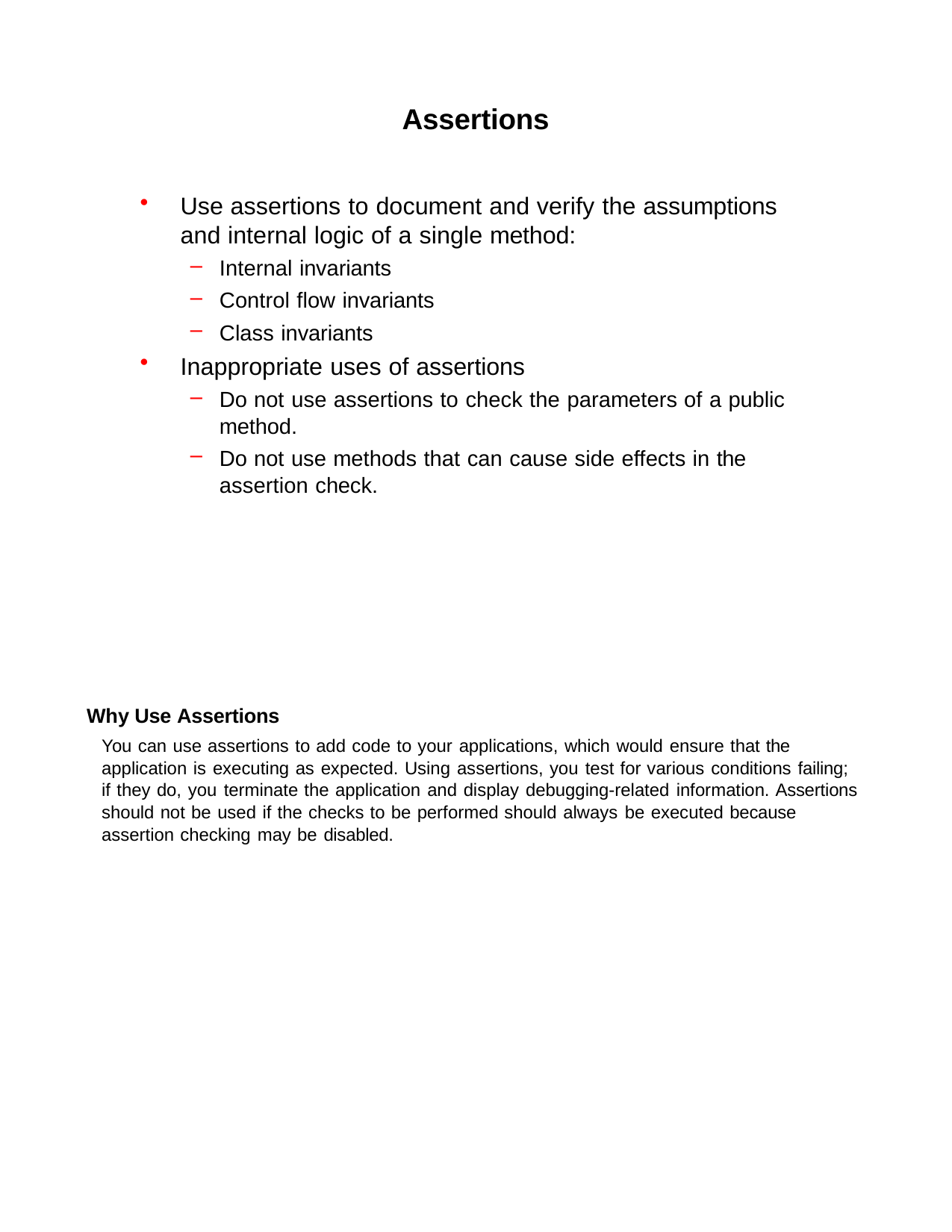

Assertions

Use assertions to document and verify the assumptions and internal logic of a single method:
Internal invariants
Control flow invariants
Class invariants
Inappropriate uses of assertions
Do not use assertions to check the parameters of a public method.
Do not use methods that can cause side effects in the assertion check.

Why Use Assertions
You can use assertions to add code to your applications, which would ensure that the application is executing as expected. Using assertions, you test for various conditions failing;  if they do, you terminate the application and display debugging-related information. Assertions should not be used if the checks to be performed should always be executed because assertion checking may be disabled.